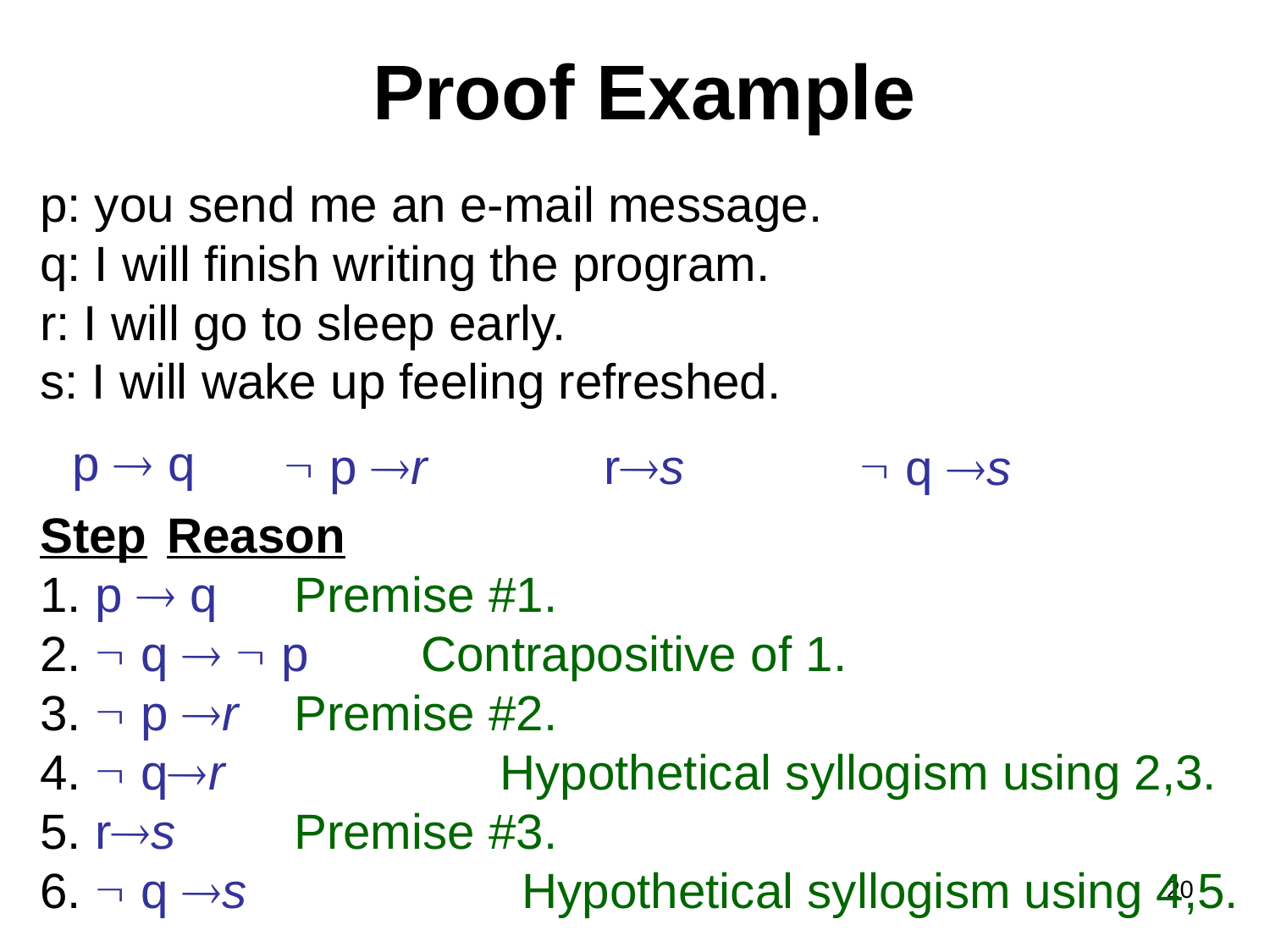

# Proof Example
p: you send me an e-mail message.
q: I will finish writing the program.
r: I will go to sleep early.
s: I will wake up feeling refreshed.
p → q
¬ p →r
r→s
¬ q →s
Step	Reason
1. p → q 	Premise #1.
2. ¬ q → ¬ p 	Contrapositive of 1.
3. ¬ p →r	Premise #2.
4. ¬ q→r                    Hypothetical syllogism using 2,3.
5. r→s	Premise #3.
6. ¬ q →s                    Hypothetical syllogism using 4,5.
20